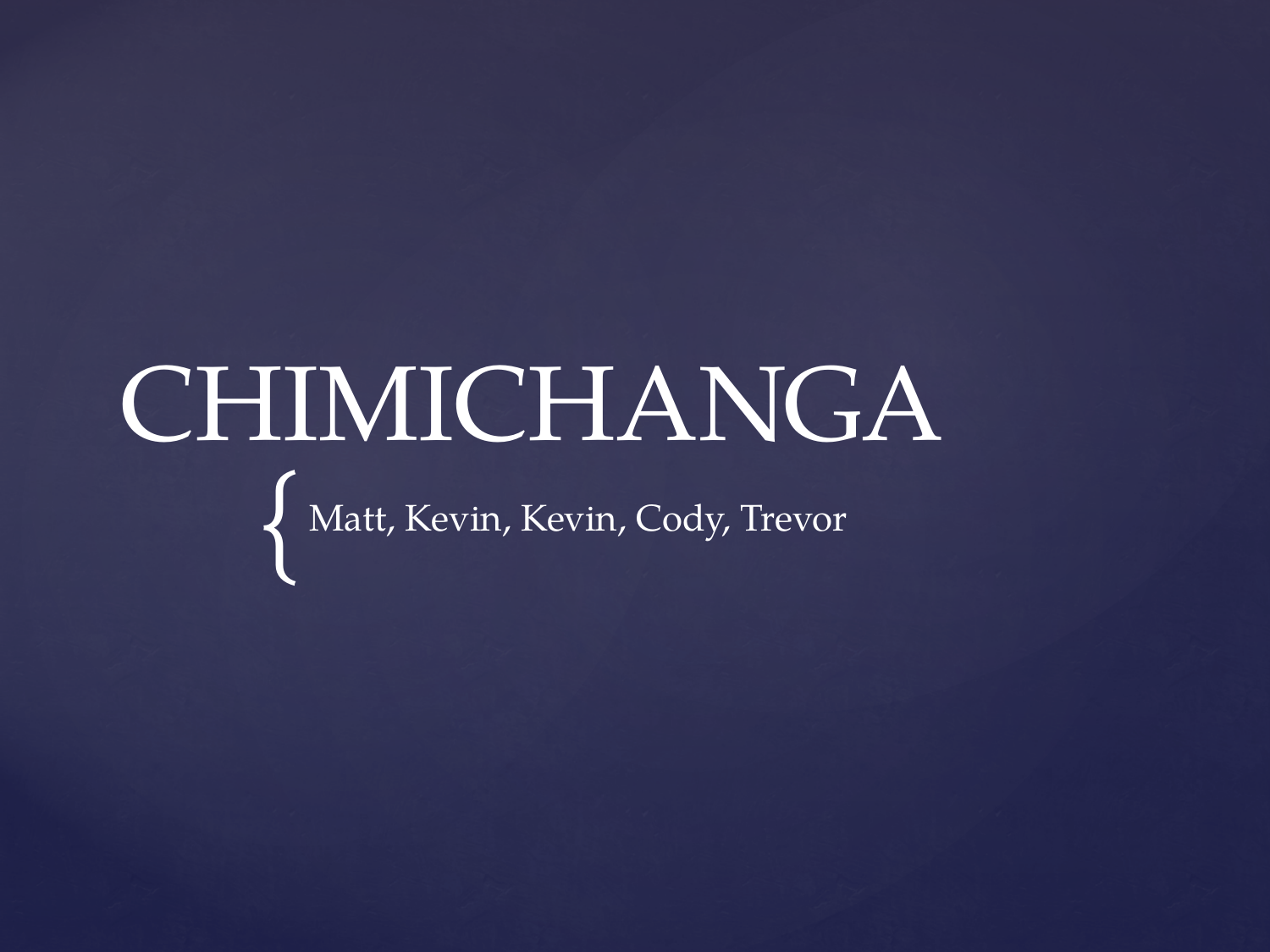

# CHIMICHANGA
Matt, Kevin, Kevin, Cody, Trevor